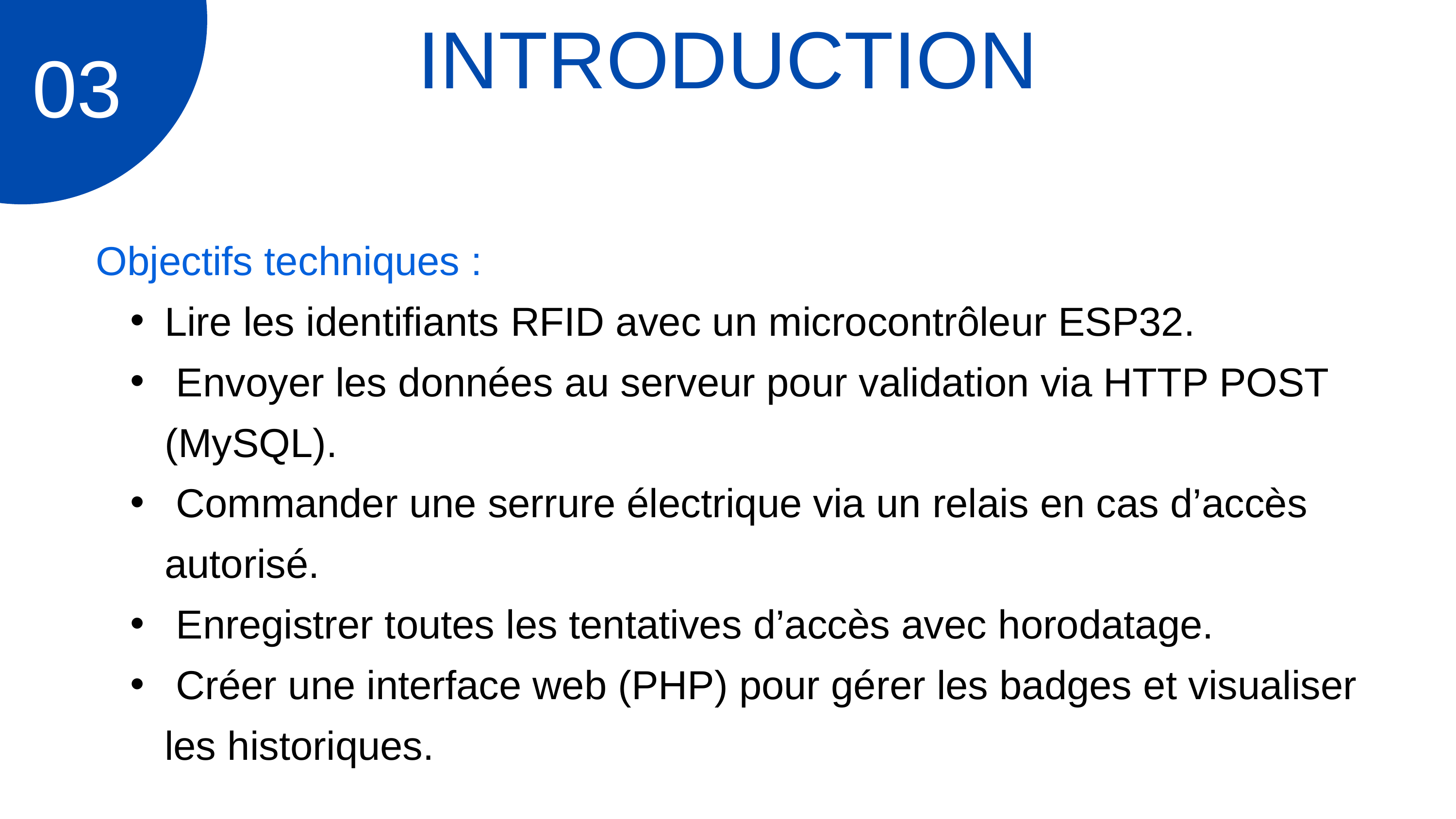

INTRODUCTION
03
Objectifs techniques :
Lire les identifiants RFID avec un microcontrôleur ESP32.
 Envoyer les données au serveur pour validation via HTTP POST (MySQL).
 Commander une serrure électrique via un relais en cas d’accès autorisé.
 Enregistrer toutes les tentatives d’accès avec horodatage.
 Créer une interface web (PHP) pour gérer les badges et visualiser les historiques.